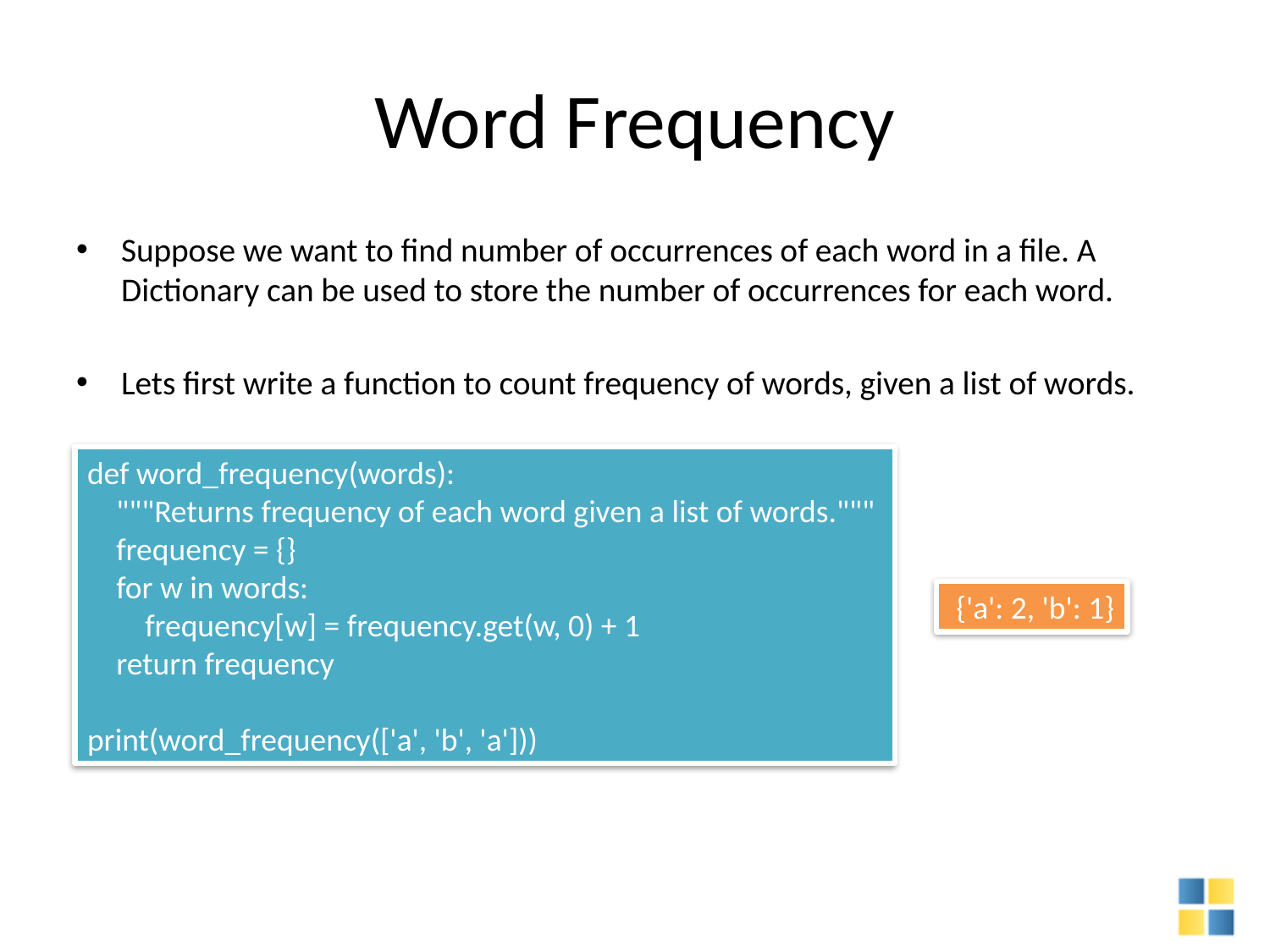

# Word Frequency
Suppose we want to find number of occurrences of each word in a file. A Dictionary can be used to store the number of occurrences for each word.

Lets first write a function to count frequency of words, given a list of words.

def word_frequency(words):
    """Returns frequency of each word given a list of words."""
    frequency = {}
    for w in words:
        frequency[w] = frequency.get(w, 0) + 1
    return frequency

print(word_frequency(['a', 'b', 'a']))
 {'a': 2, 'b': 1}